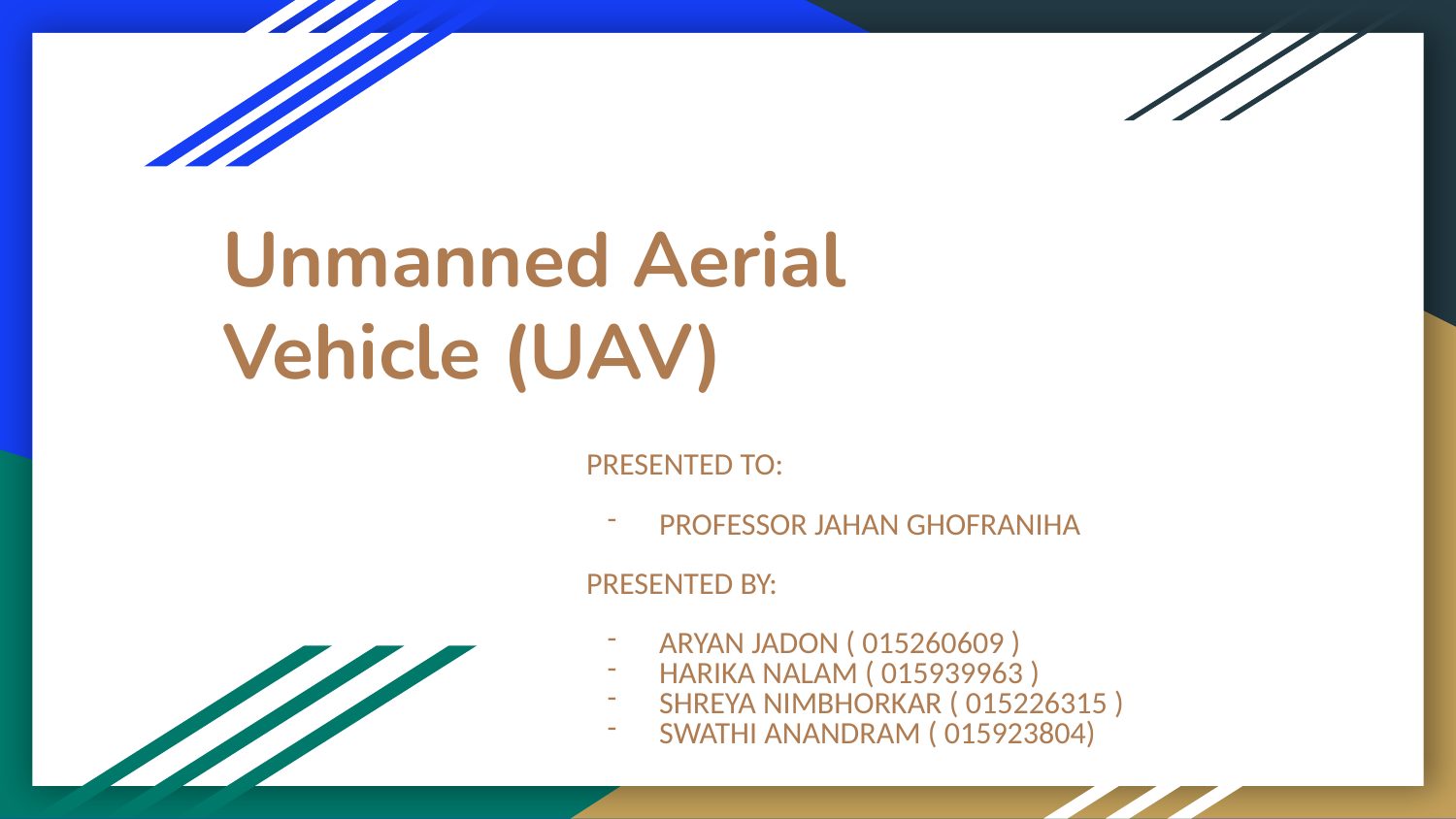

# Unmanned Aerial Vehicle (UAV)

PRESENTED TO:

PROFESSOR JAHAN GHOFRANIHA

PRESENTED BY:

ARYAN JADON ( 015260609 )
HARIKA NALAM ( 015939963 )
SHREYA NIMBHORKAR ( 015226315 )
SWATHI ANANDRAM ( 015923804)